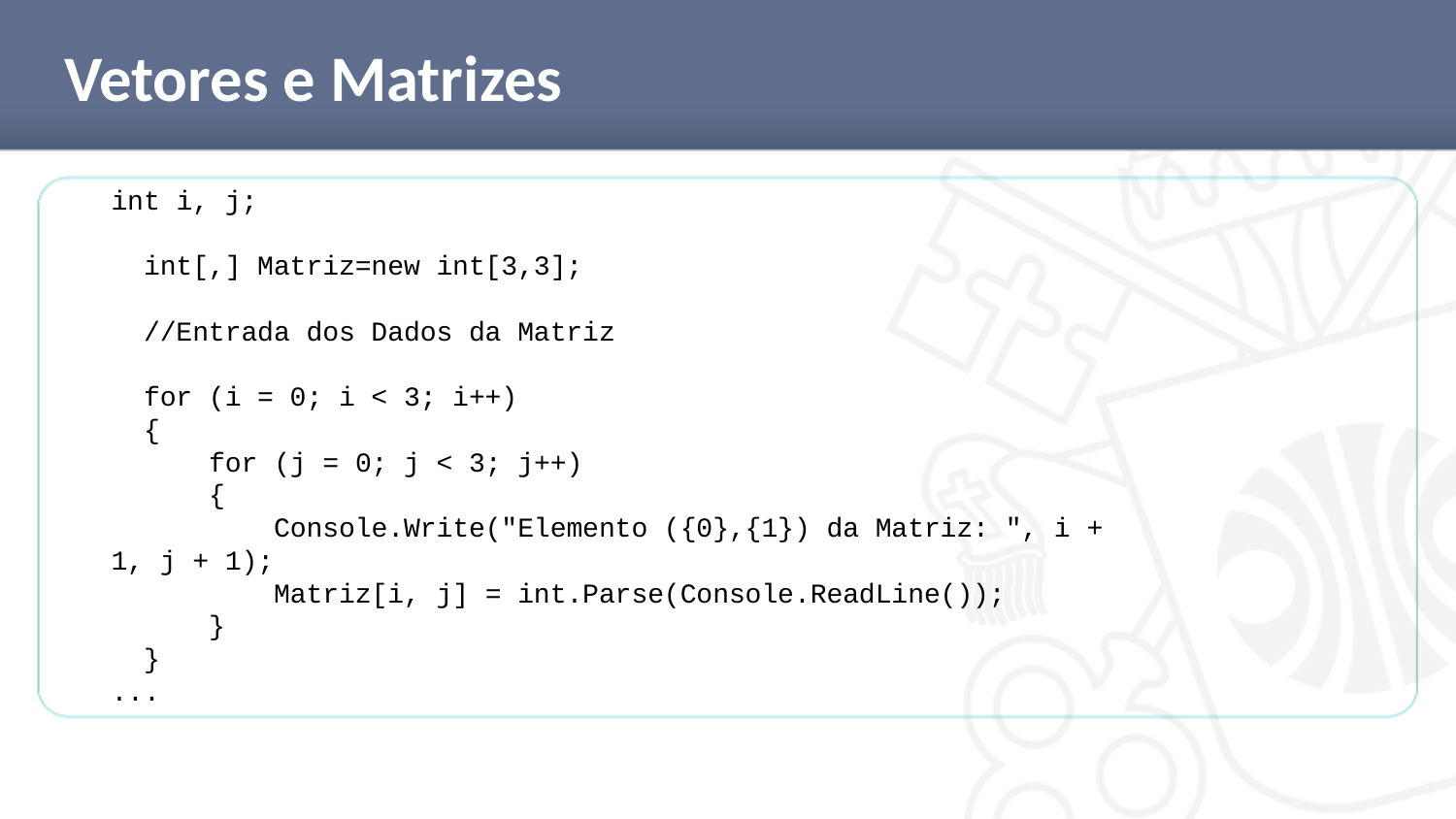

# Vetores e Matrizes
int i, j;

  int[,] Matriz=new int[3,3];

  //Entrada dos Dados da Matriz

  for (i = 0; i < 3; i++)
  {
      for (j = 0; j < 3; j++)
      {
          Console.Write("Elemento ({0},{1}) da Matriz: ", i + 1, j + 1);
          Matriz[i, j] = int.Parse(Console.ReadLine());
      }
  }
...